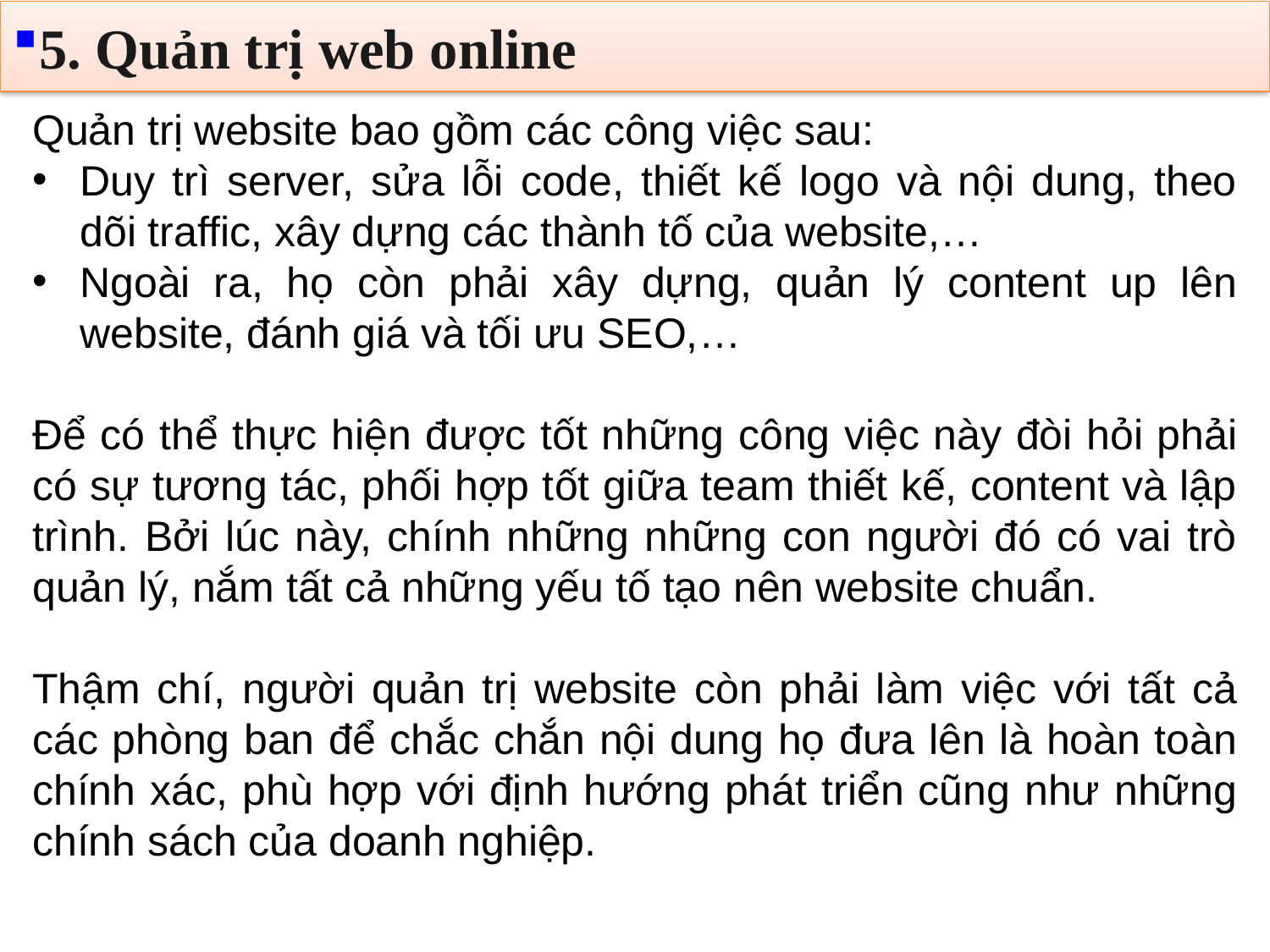

5. Quản trị web online
Quản trị website bao gồm các công việc sau:
Duy trì server, sửa lỗi code, thiết kế logo và nội dung, theo dõi traffic, xây dựng các thành tố của website,…
Ngoài ra, họ còn phải xây dựng, quản lý content up lên website, đánh giá và tối ưu SEO,…

Để có thể thực hiện được tốt những công việc này đòi hỏi phải có sự tương tác, phối hợp tốt giữa team thiết kế, content và lập trình. Bởi lúc này, chính những những con người đó có vai trò quản lý, nắm tất cả những yếu tố tạo nên website chuẩn.

Thậm chí, người quản trị website còn phải làm việc với tất cả các phòng ban để chắc chắn nội dung họ đưa lên là hoàn toàn chính xác, phù hợp với định hướng phát triển cũng như những chính sách của doanh nghiệp.